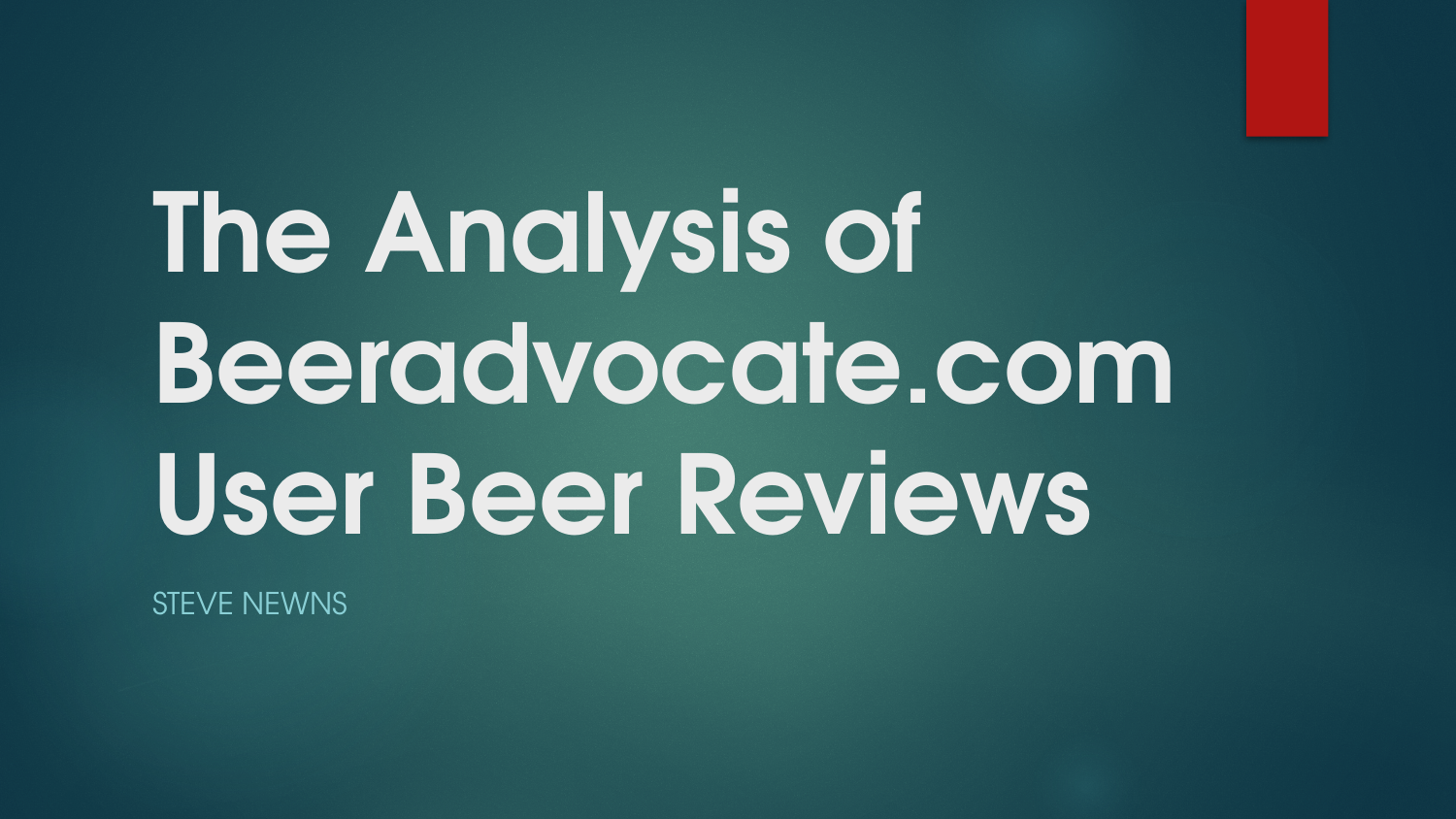

# The Analysis of Beeradvocate.com User Beer Reviews
Steve newns